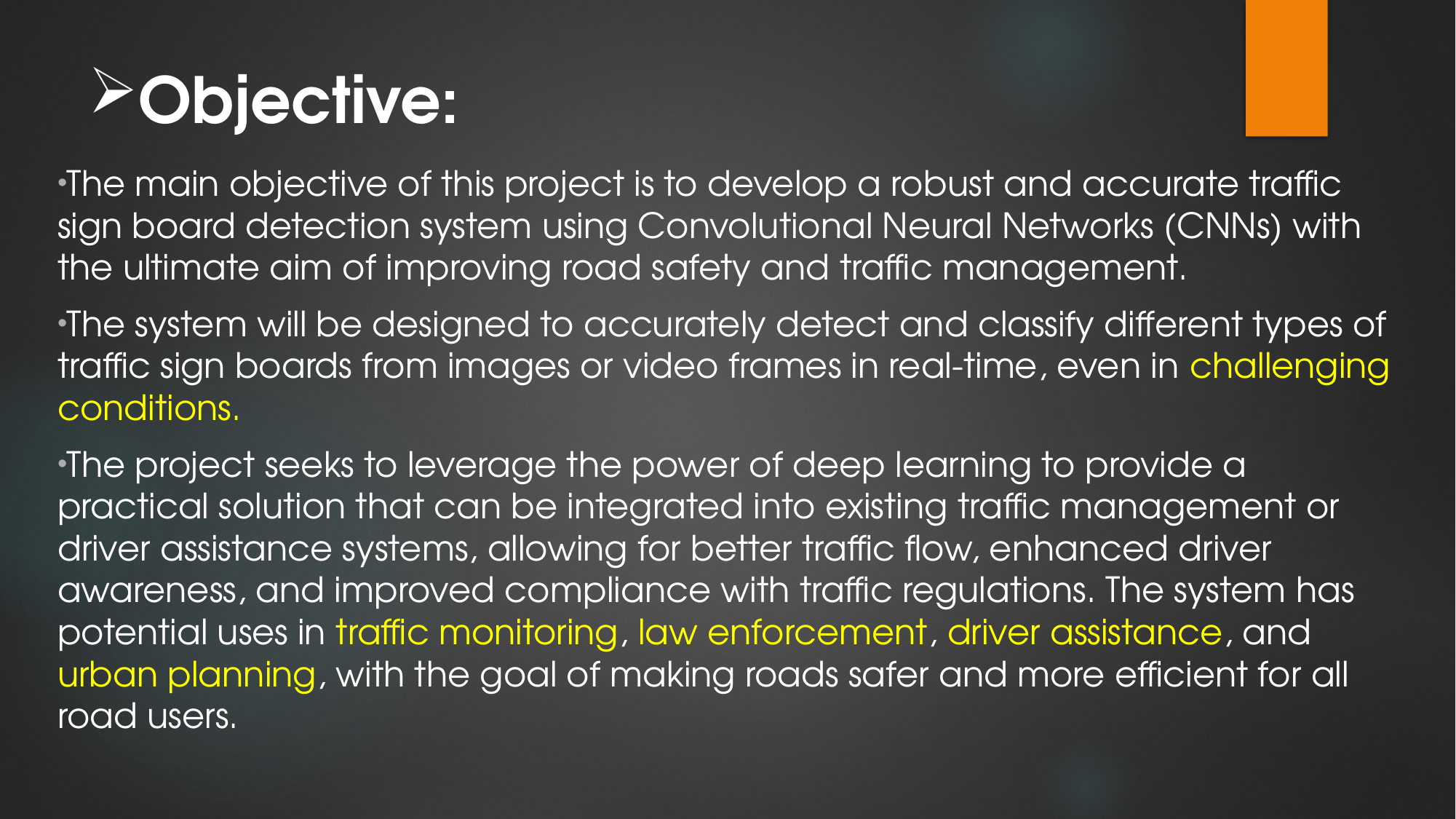

# Objective:
The main objective of this project is to develop a robust and accurate traffic sign board detection system using Convolutional Neural Networks (CNNs) with the ultimate aim of improving road safety and traffic management.
The system will be designed to accurately detect and classify different types of traffic sign boards from images or video frames in real-time, even in challenging conditions.
The project seeks to leverage the power of deep learning to provide a practical solution that can be integrated into existing traffic management or driver assistance systems, allowing for better traffic flow, enhanced driver awareness, and improved compliance with traffic regulations. The system has potential uses in traffic monitoring, law enforcement, driver assistance, and urban planning, with the goal of making roads safer and more efficient for all road users.